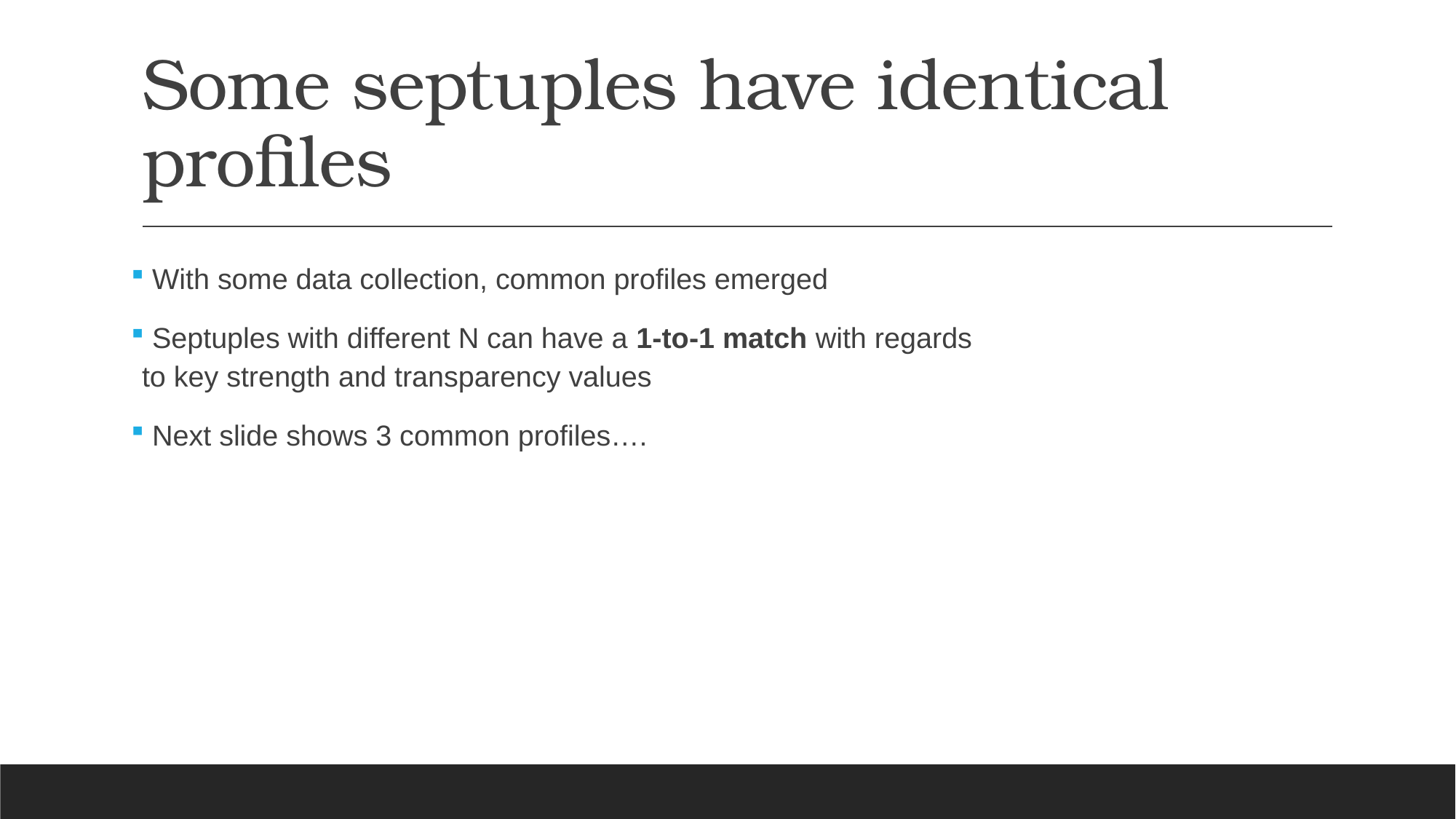

# Some septuples have identical profiles
 With some data collection, common profiles emerged
 Septuples with different N can have a 1-to-1 match with regards
to key strength and transparency values
 Next slide shows 3 common profiles….